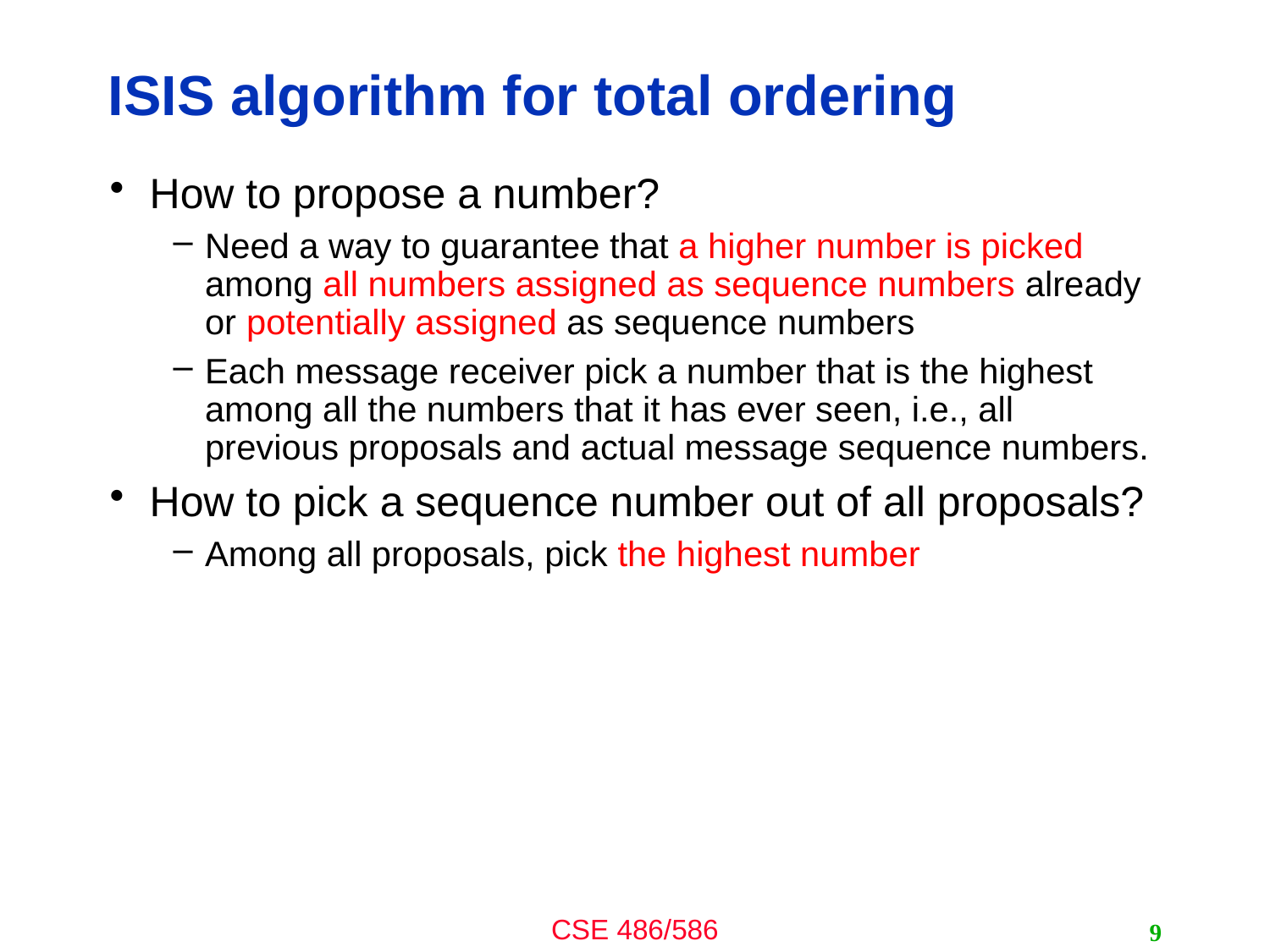

# ISIS algorithm for total ordering
How to propose a number?
Need a way to guarantee that a higher number is picked among all numbers assigned as sequence numbers already or potentially assigned as sequence numbers
Each message receiver pick a number that is the highest among all the numbers that it has ever seen, i.e., all previous proposals and actual message sequence numbers.
How to pick a sequence number out of all proposals?
Among all proposals, pick the highest number

9